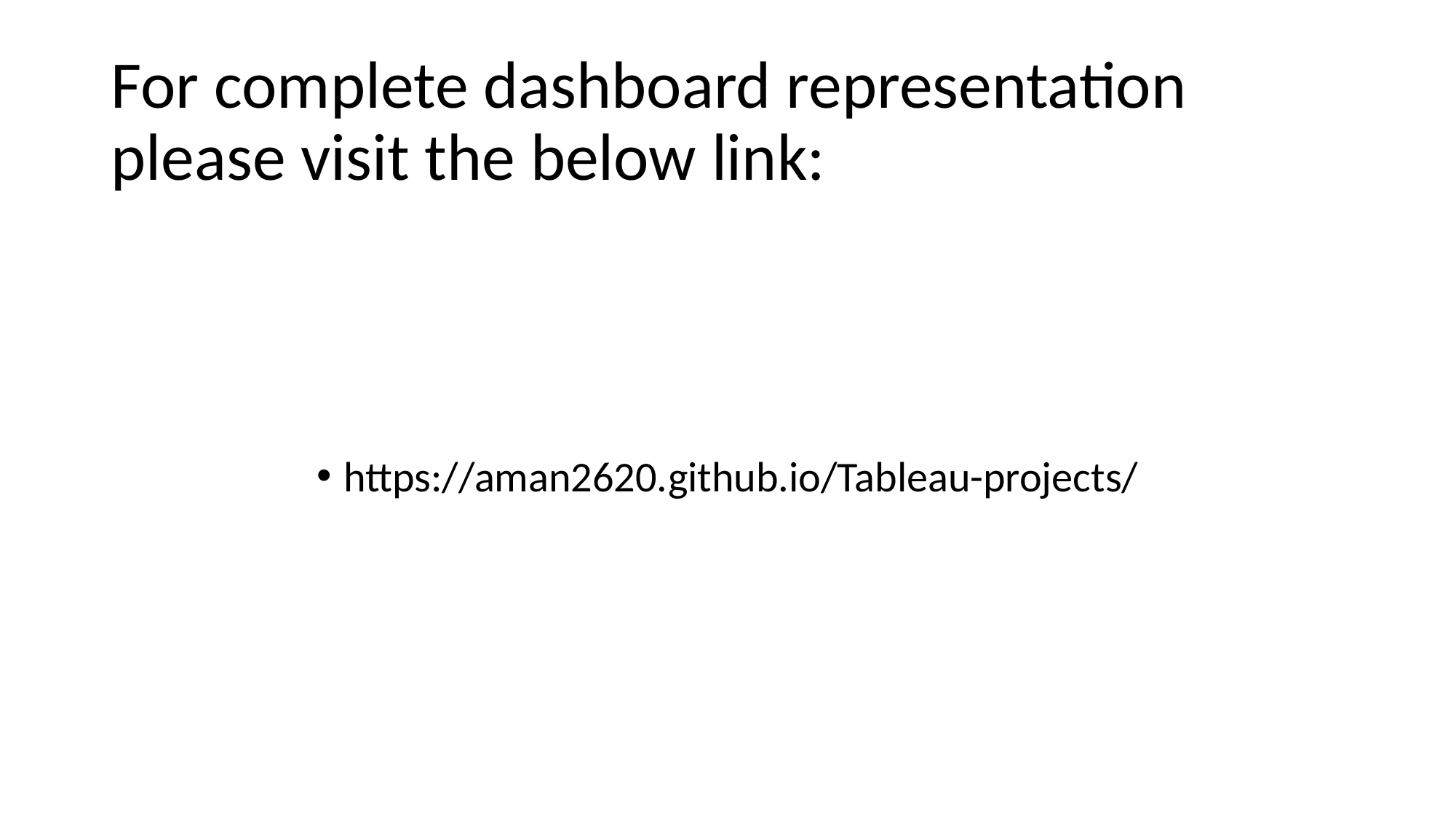

# For complete dashboard representation please visit the below link:
https://aman2620.github.io/Tableau-projects/